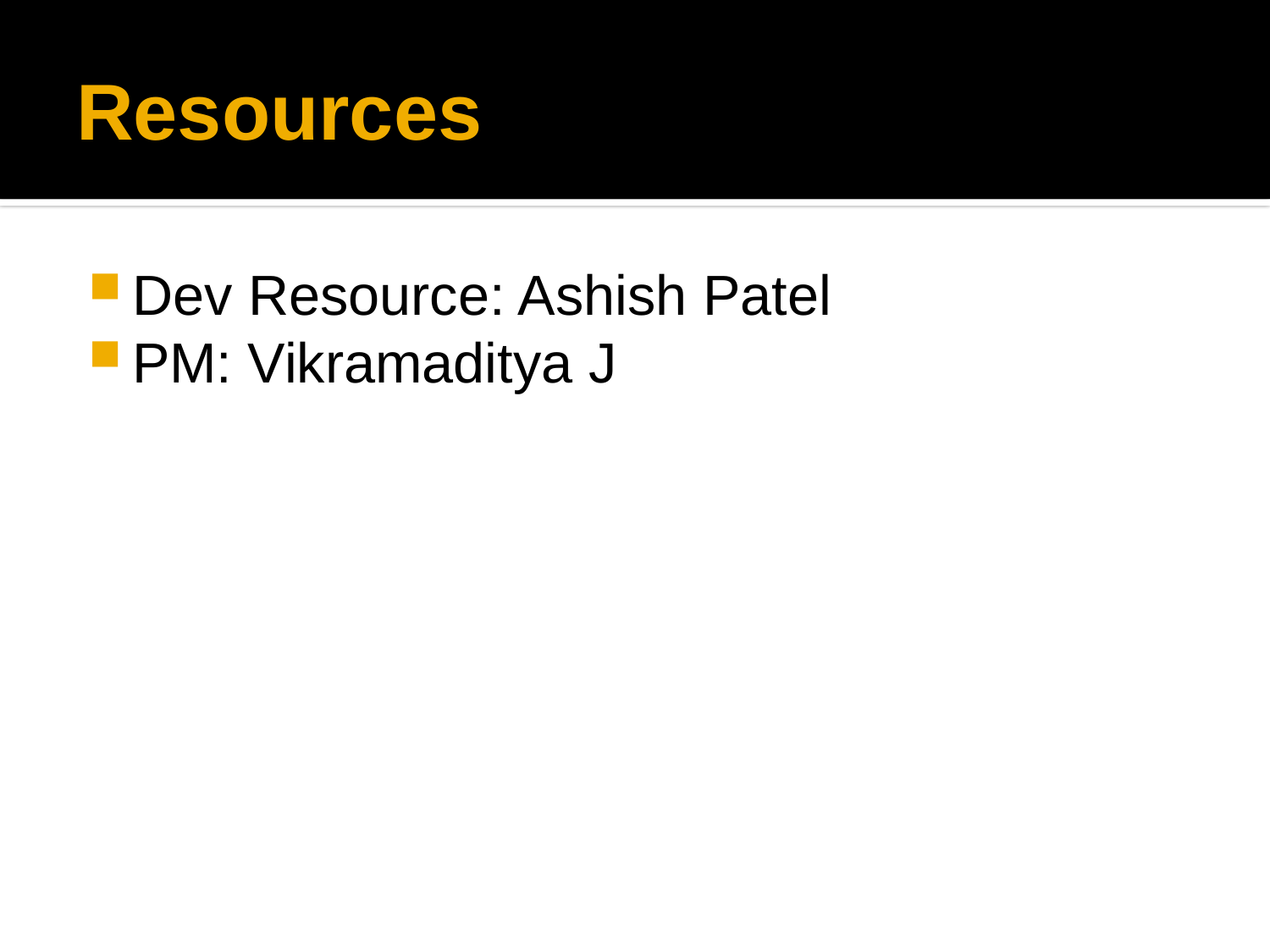

# Resources
Dev Resource: Ashish Patel
PM: Vikramaditya J